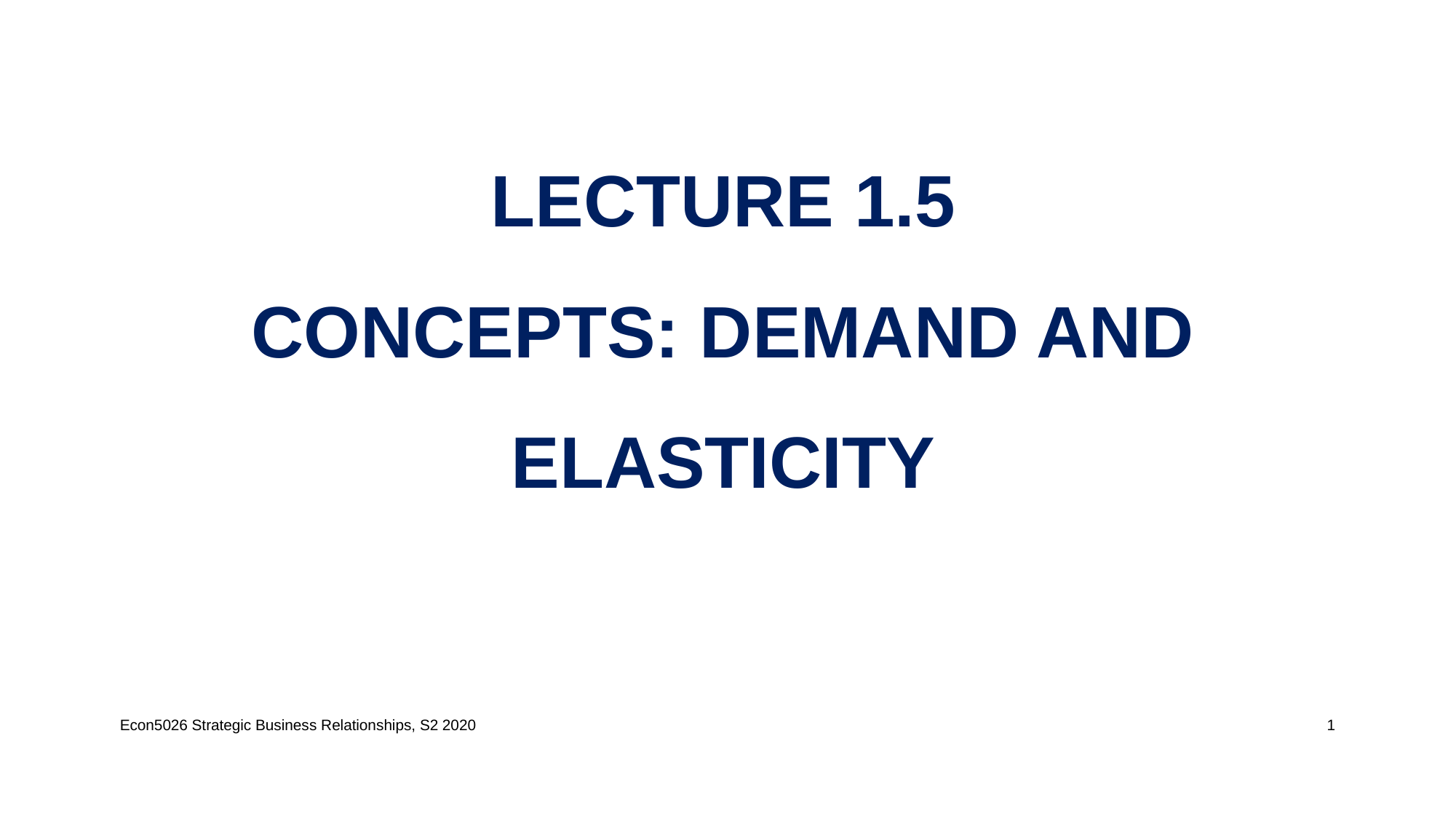

# Lecture 1.5 ConceptS: demand and elasticity
Econ5026 Strategic Business Relationships, S2 2020
1